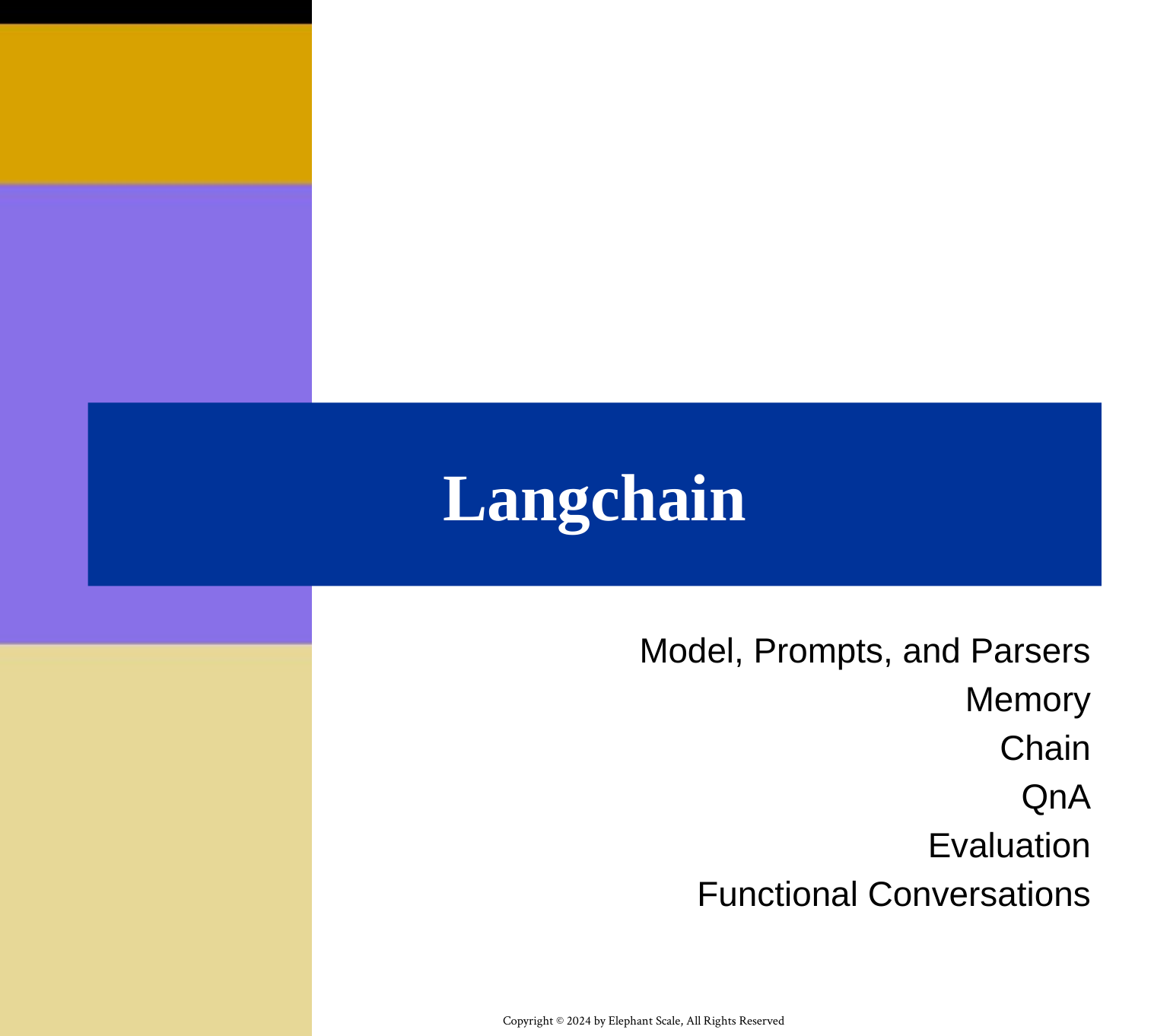

# Langchain
Model, Prompts, and Parsers
Memory
Chain
QnA
Evaluation
Functional Conversations
Copyright © 2024 by Elephant Scale, All Rights Reserved